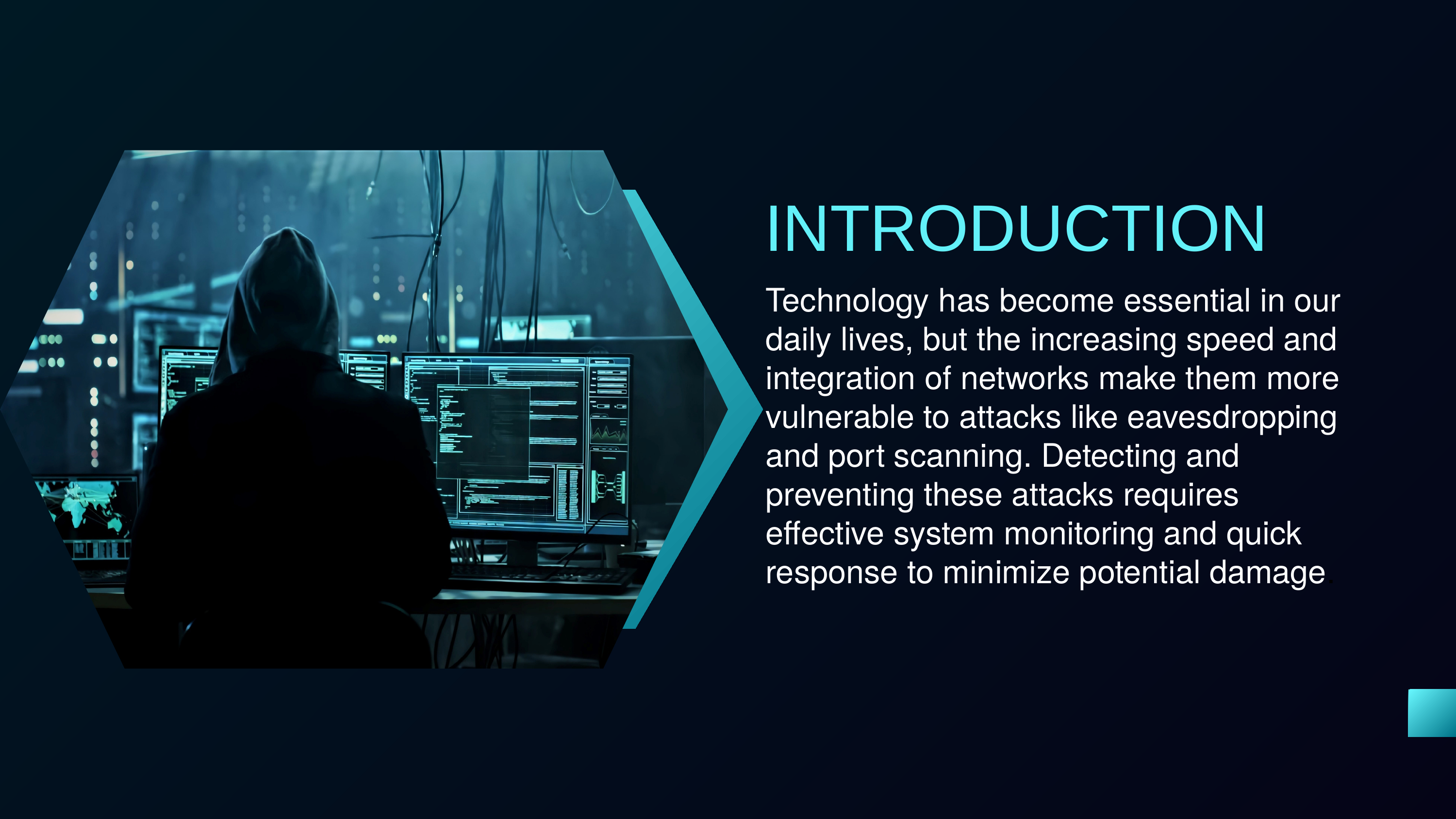

INTRODUCTION
Technology has become essential in our daily lives, but the increasing speed and integration of networks make them more vulnerable to attacks like eavesdropping and port scanning. Detecting and preventing these attacks requires effective system monitoring and quick response to minimize potential damage.